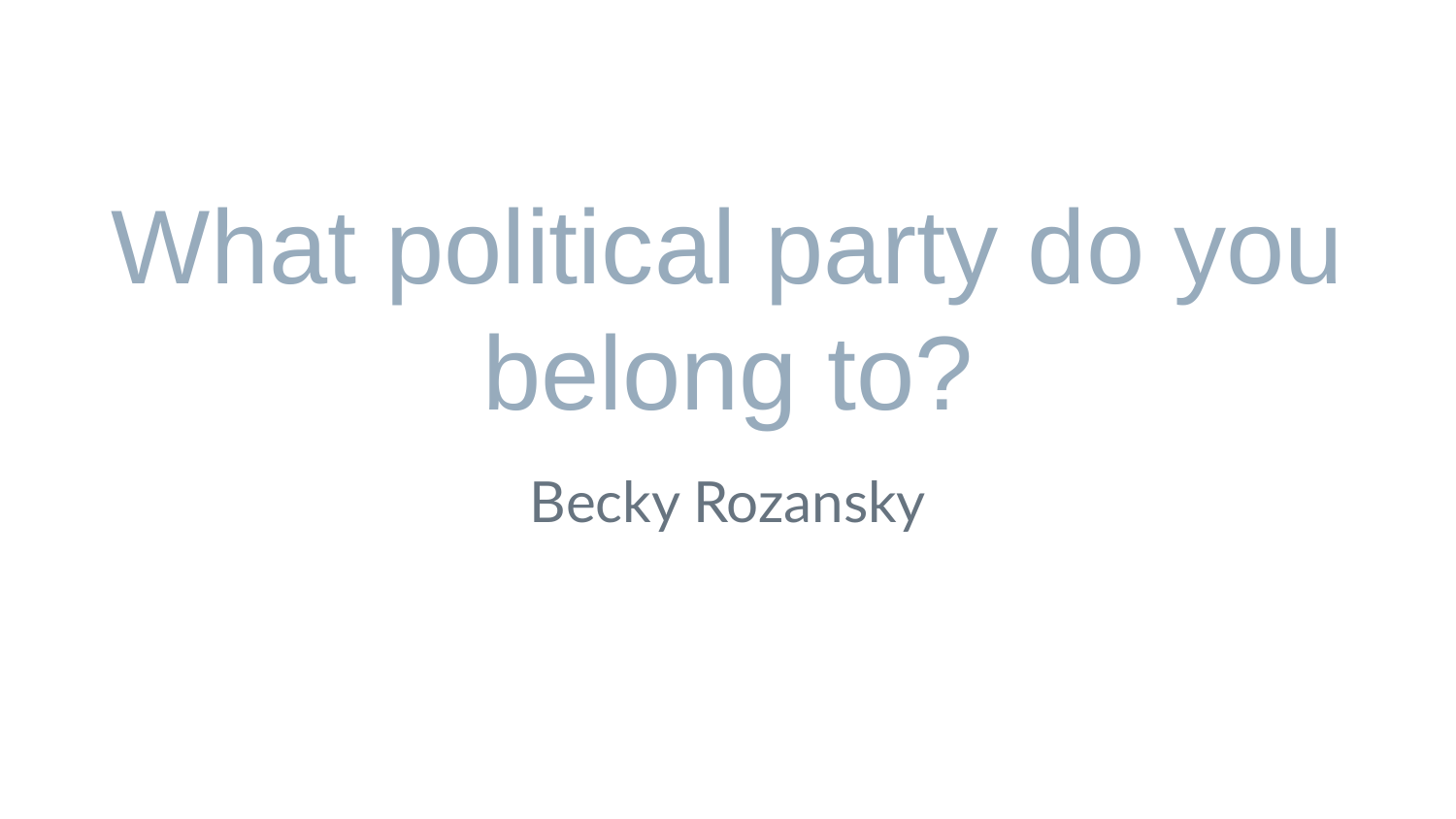

# What political party do you belong to?
Becky Rozansky